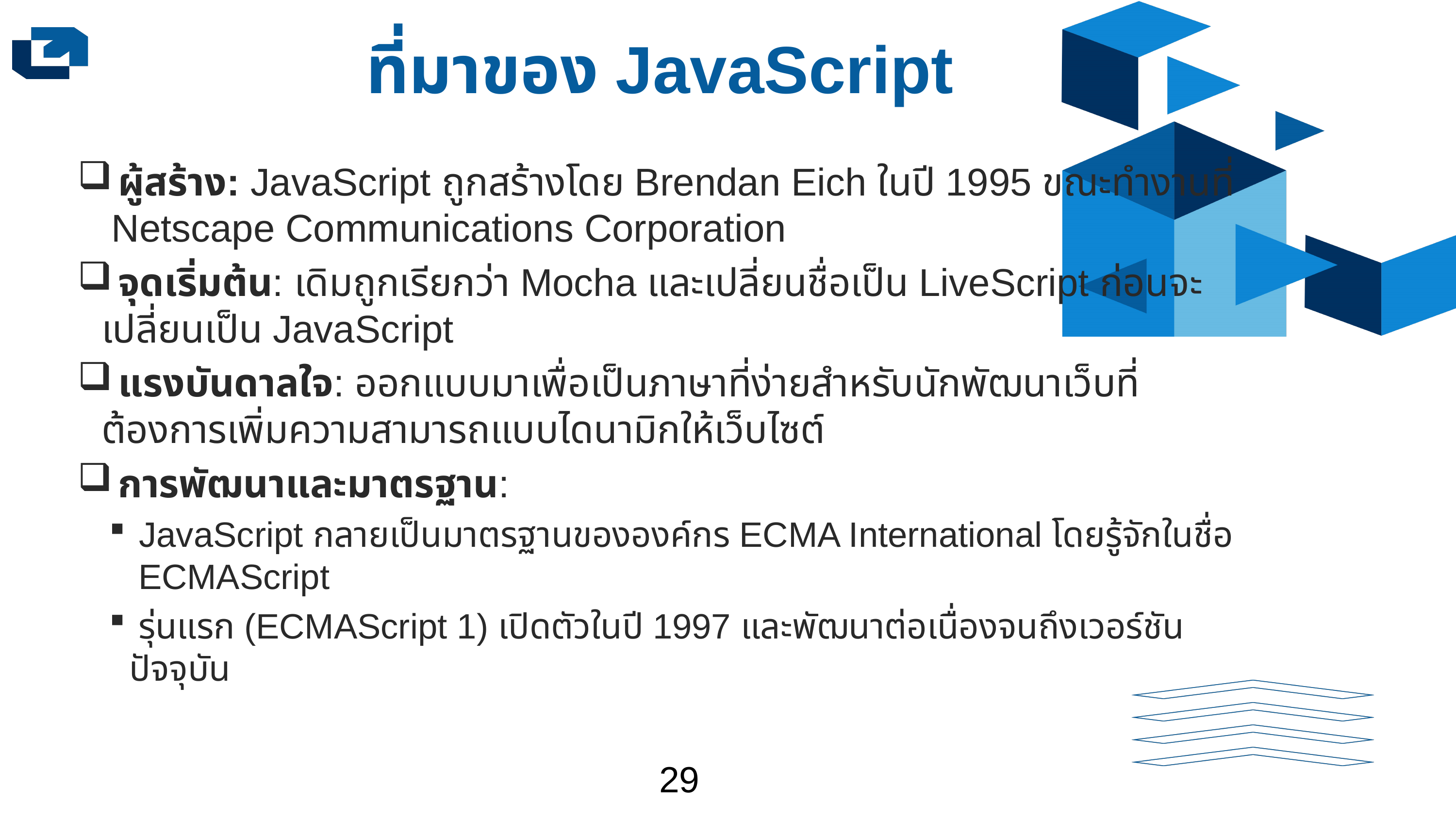

ที่มาของ JavaScript

 ผู้สร้าง: JavaScript ถูกสร้างโดย Brendan Eich ในปี 1995 ขณะทำงานที่ Netscape Communications Corporation
 จุดเริ่มต้น: เดิมถูกเรียกว่า Mocha และเปลี่ยนชื่อเป็น LiveScript ก่อนจะเปลี่ยนเป็น JavaScript
 แรงบันดาลใจ: ออกแบบมาเพื่อเป็นภาษาที่ง่ายสำหรับนักพัฒนาเว็บที่ต้องการเพิ่มความสามารถแบบไดนามิกให้เว็บไซต์
 การพัฒนาและมาตรฐาน:
 JavaScript กลายเป็นมาตรฐานขององค์กร ECMA International โดยรู้จักในชื่อ ECMAScript
 รุ่นแรก (ECMAScript 1) เปิดตัวในปี 1997 และพัฒนาต่อเนื่องจนถึงเวอร์ชันปัจจุบัน

29